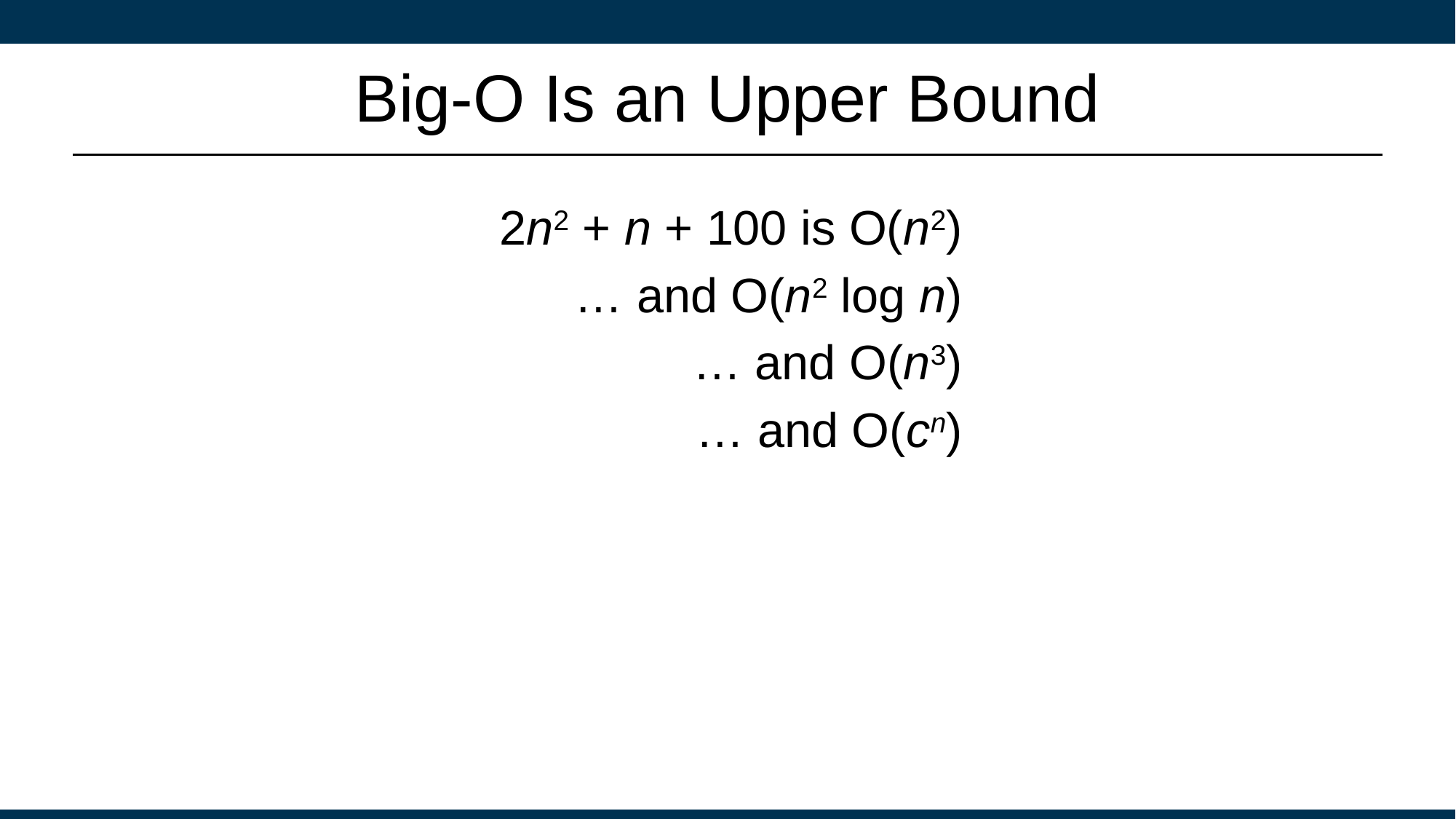

# Big-O Is an Upper Bound
2n2 + n + 100 is O(n2)
… and O(n2 log n)
… and O(n3)
… and O(cn)